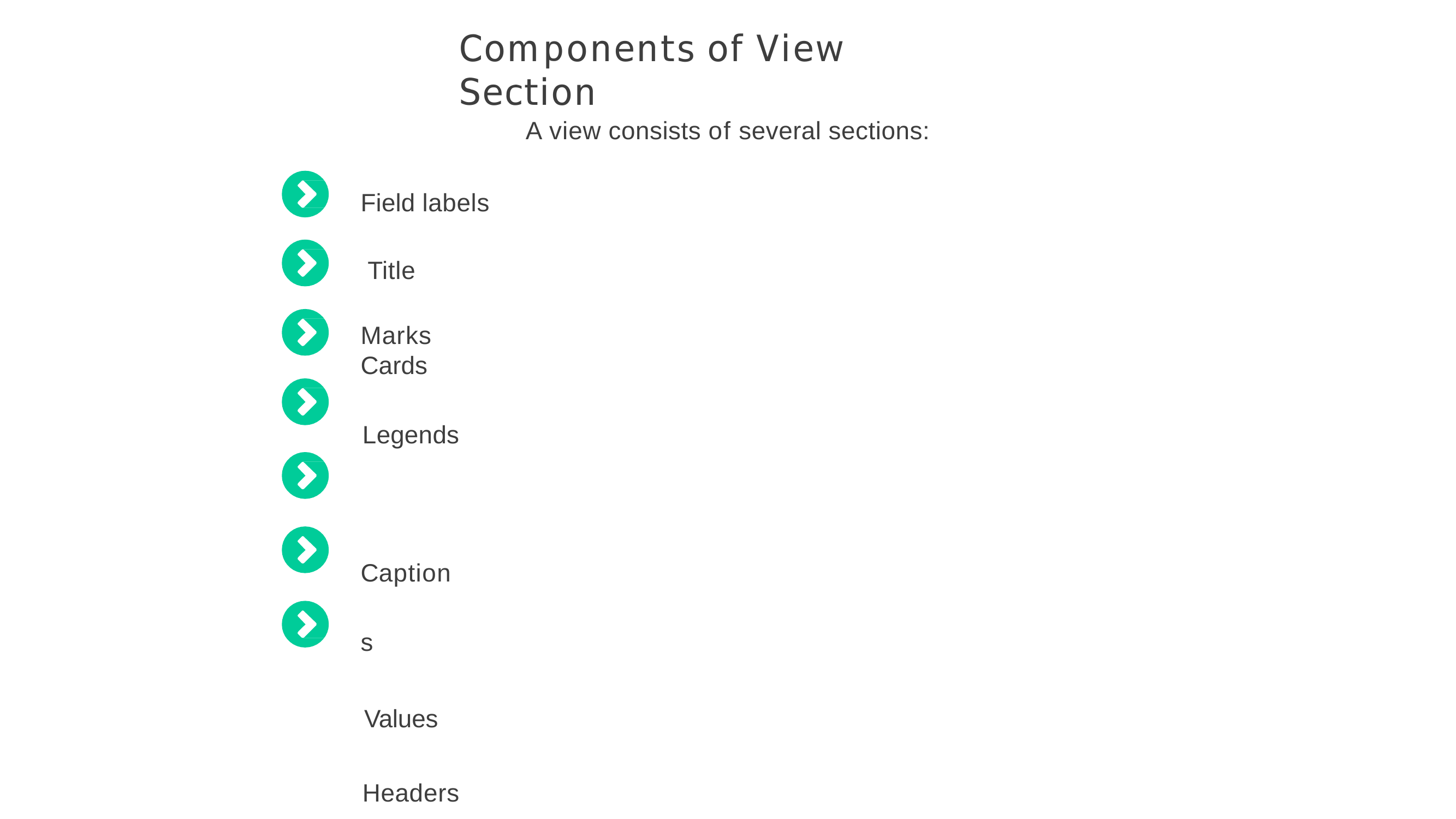

# Components of View Section
A view consists of several sections:
Field labels  Title

Marks Cards
Legends  Captions
Values  Headers

Some of the sections are specific to the visualization selected.